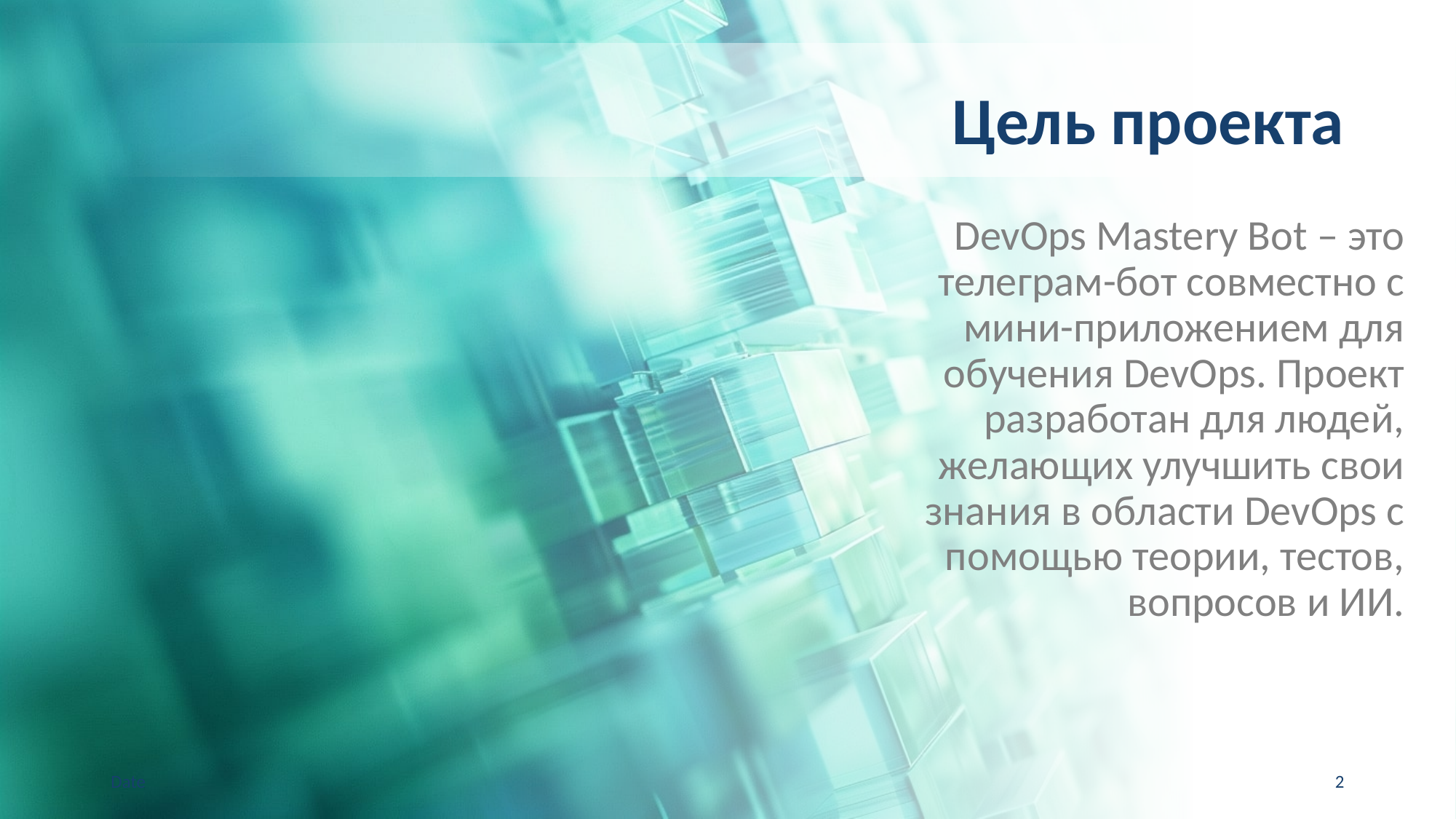

# Цель проекта
DevOps Mastery Bot – это телеграм-бот совместно с мини-приложением для обучения DevOps. Проект разработан для людей, желающих улучшить свои знания в области DevOps с помощью теории, тестов, вопросов и ИИ.
Date
2